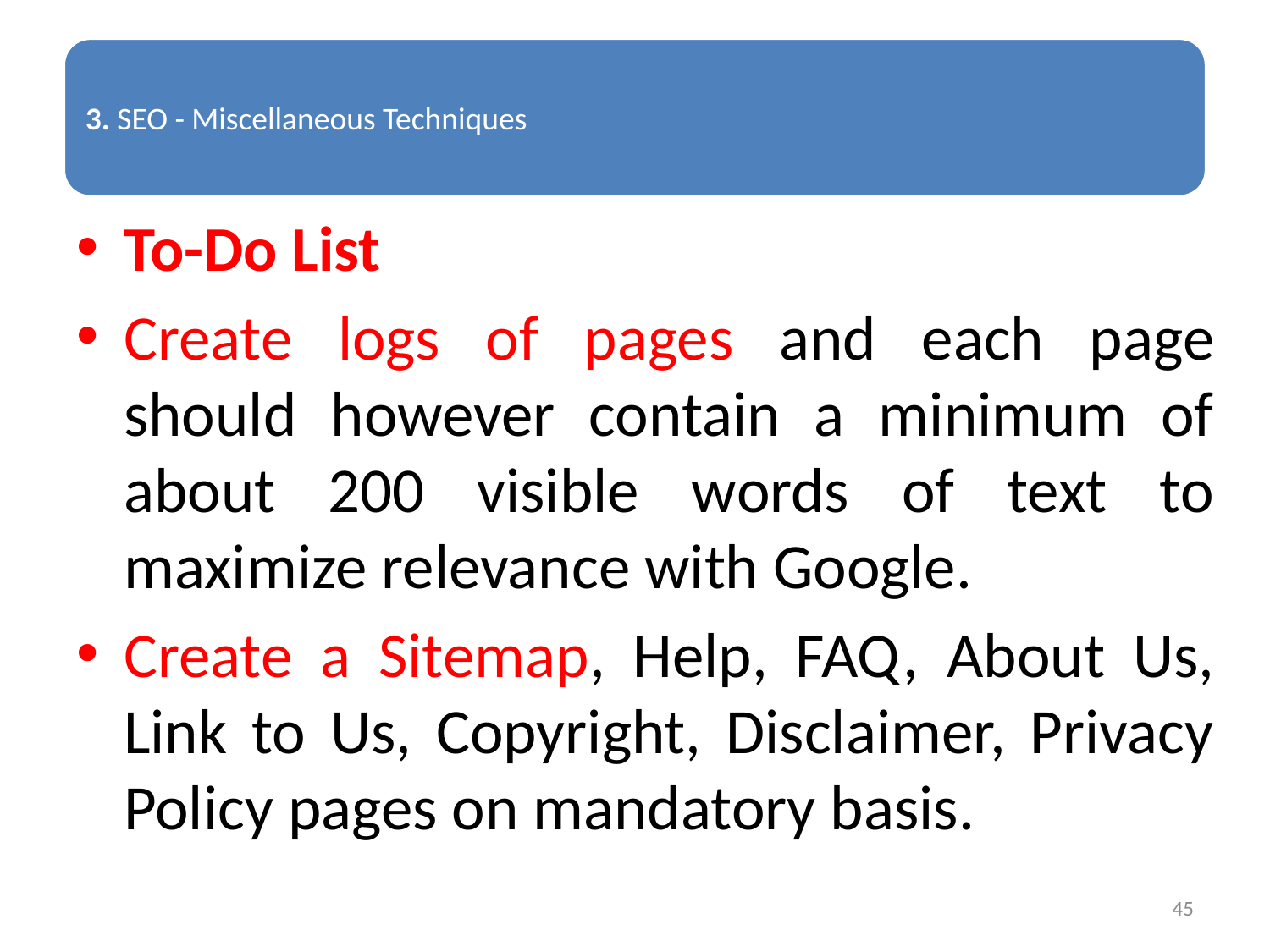

3. SEO - Miscellaneous Techniques
To-Do List
Create logs of pages and each page should however contain a minimum of about 200 visible words of text to maximize relevance with Google.
Create a Sitemap, Help, FAQ, About Us, Link to Us, Copyright, Disclaimer, Privacy Policy pages on mandatory basis.
45